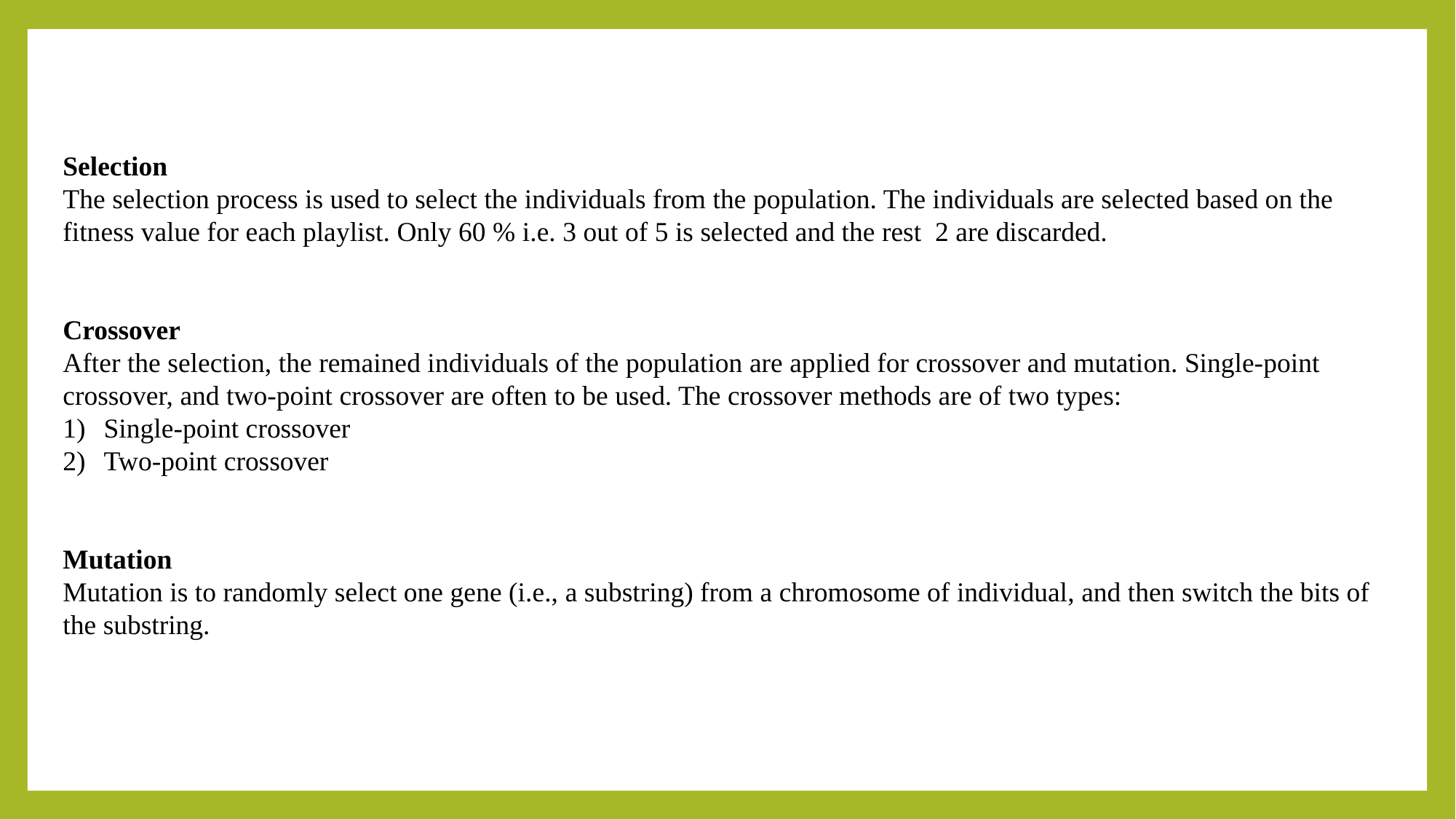

Selection
The selection process is used to select the individuals from the population. The individuals are selected based on the fitness value for each playlist. Only 60 % i.e. 3 out of 5 is selected and the rest  2 are discarded.

Crossover
After the selection, the remained individuals of the population are applied for crossover and mutation. Single-point crossover, and two-point crossover are often to be used. The crossover methods are of two types:
Single-point crossover
Two-point crossover

Mutation
Mutation is to randomly select one gene (i.e., a substring) from a chromosome of individual, and then switch the bits of
the substring.